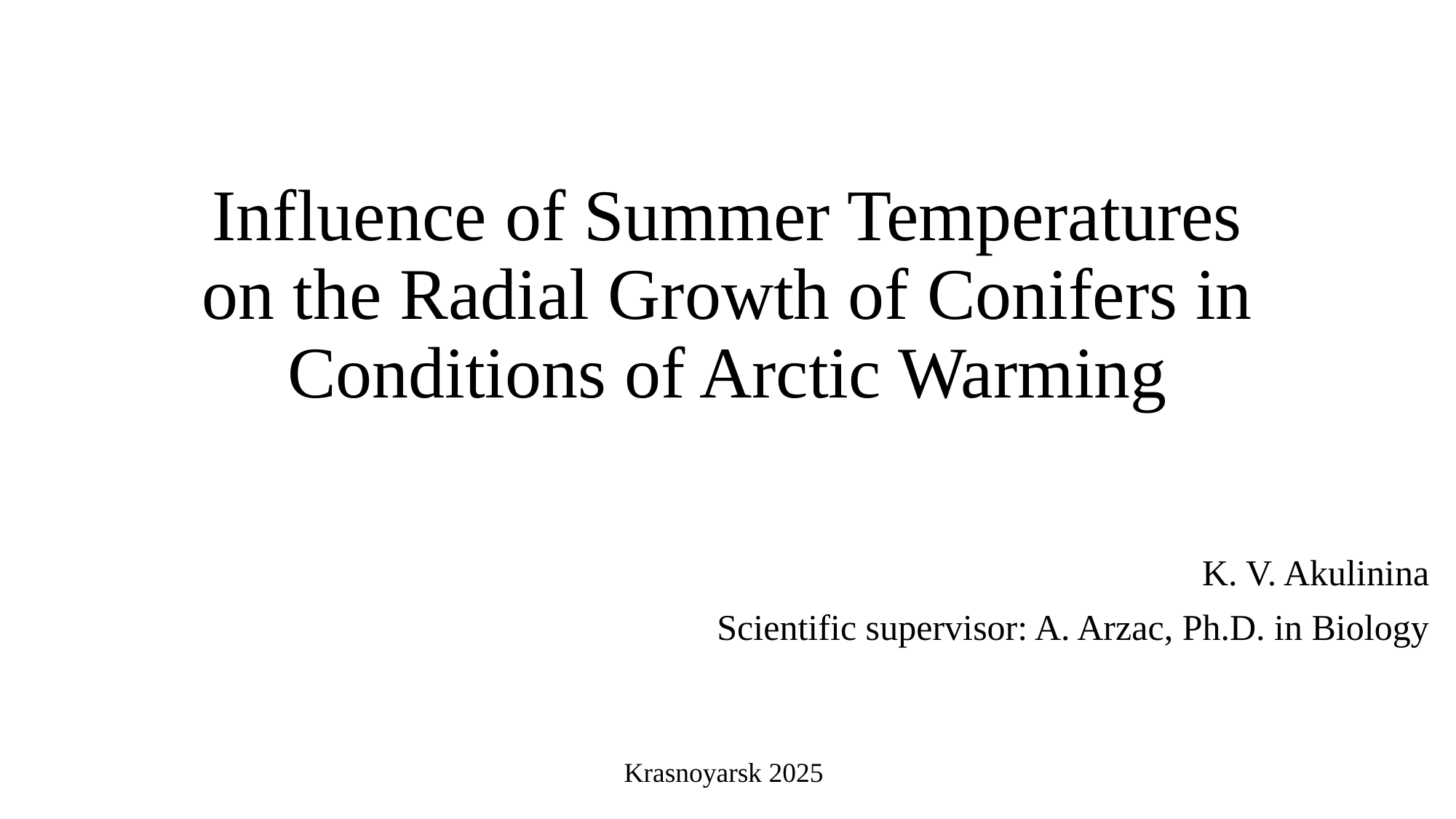

# Influence of Summer Temperatures on the Radial Growth of Conifers in Conditions of Arctic Warming
K. V. Akulinina
Scientific supervisor: A. Arzac, Ph.D. in Biology

Krasnoyarsk 2025